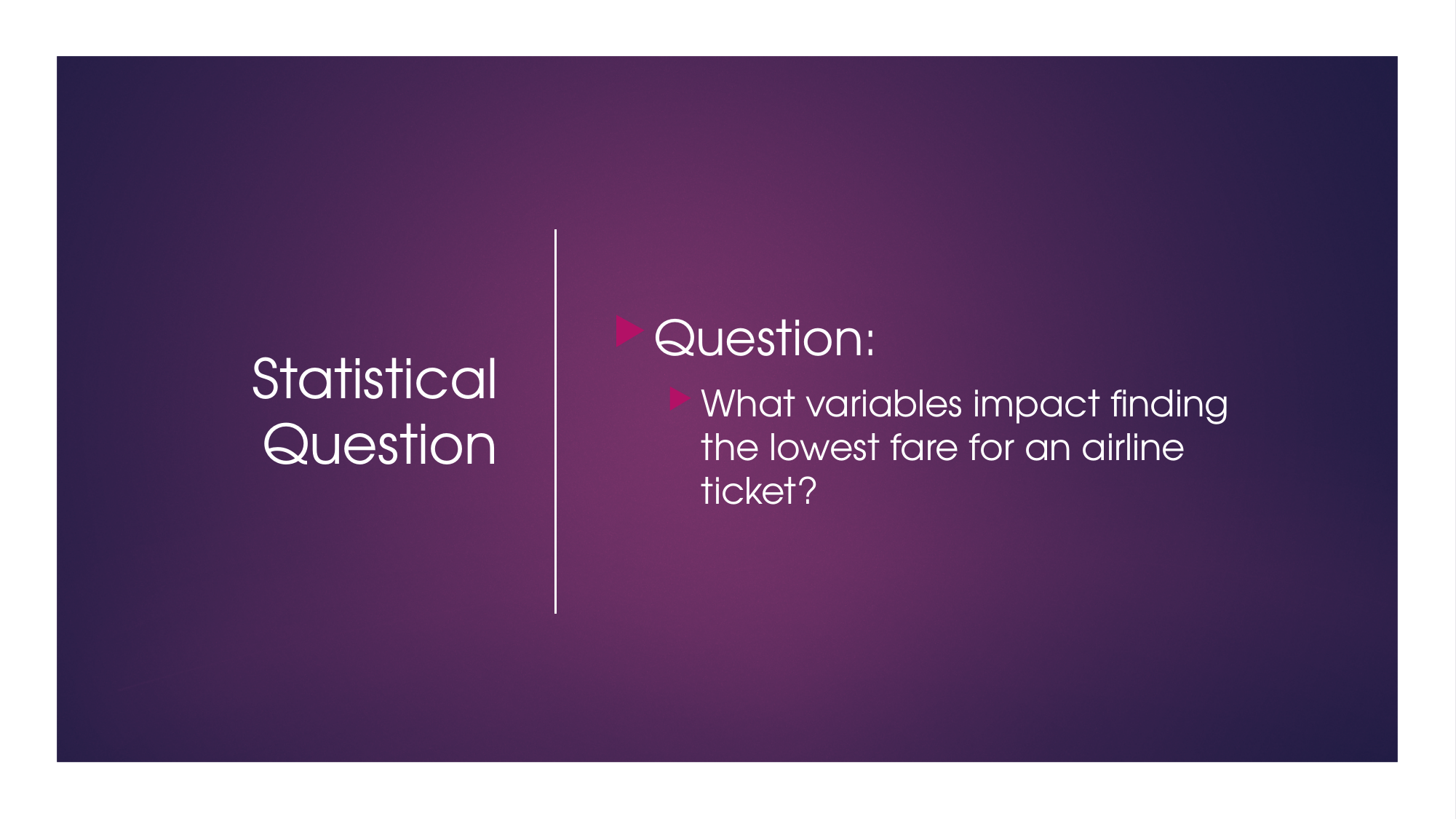

# Statistical Question
Question:
What variables impact finding the lowest fare for an airline ticket?